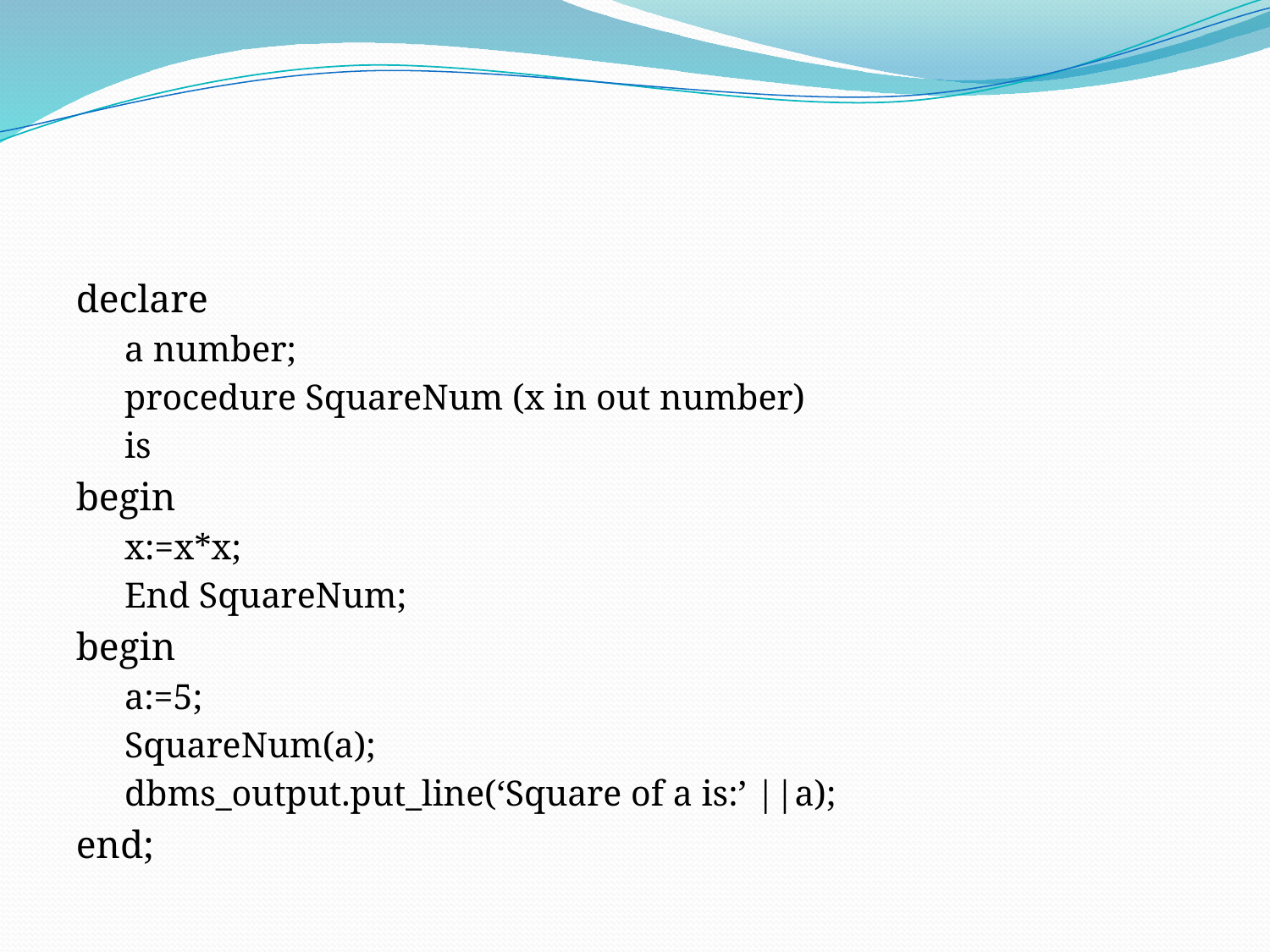

#
declare
a number;
procedure SquareNum (x in out number)
is
begin
x:=x*x;
End SquareNum;
begin
a:=5;
SquareNum(a);
dbms_output.put_line(‘Square of a is:’ ||a);
end;